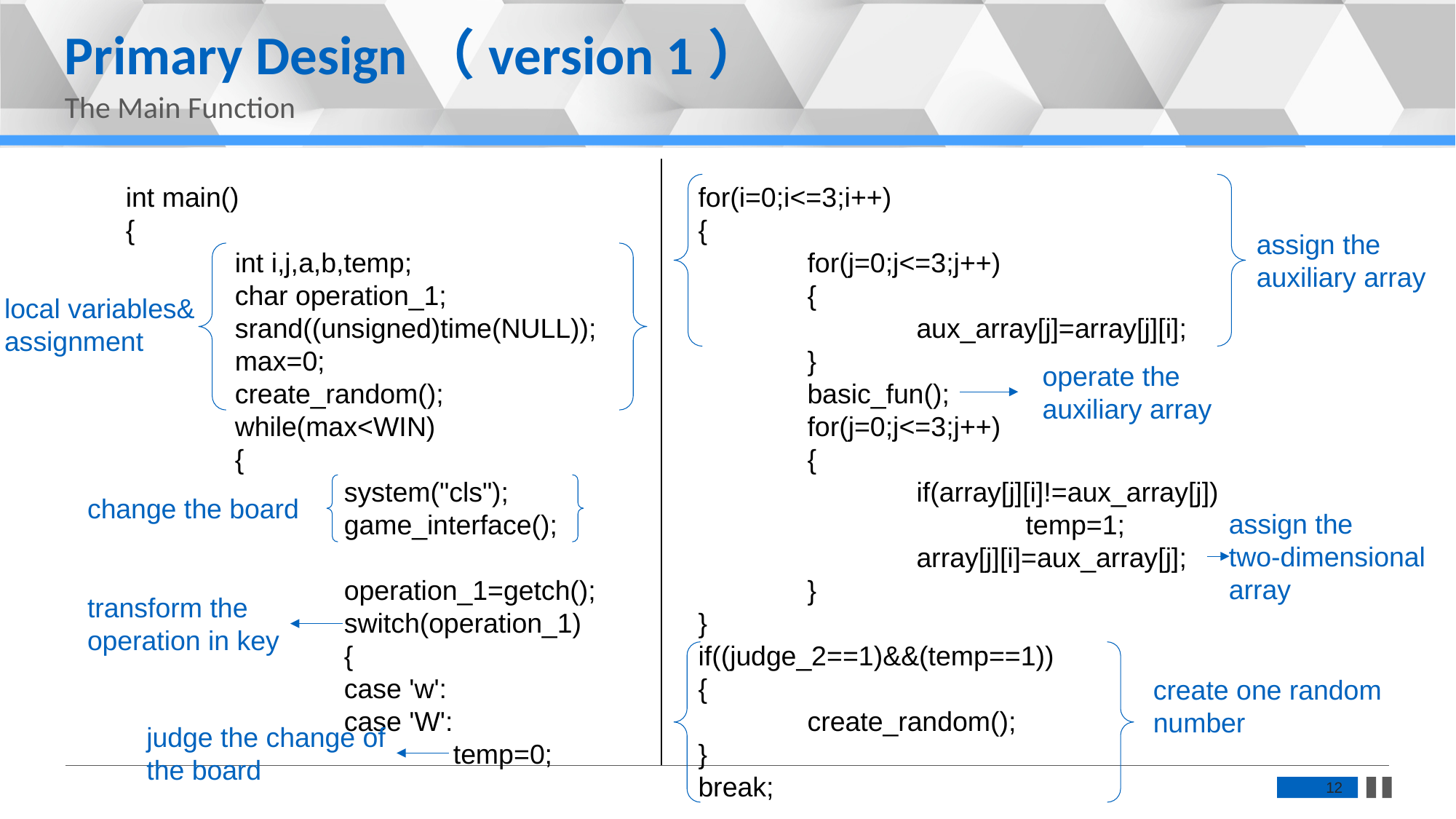

Primary Design（version 1）
The Main Function
int main()
{
	int i,j,a,b,temp;
	char operation_1;
	srand((unsigned)time(NULL));
	max=0;
	create_random();
	while(max<WIN)
	{
		system("cls");
		game_interface();

 		operation_1=getch();
		switch(operation_1)
		{
		case 'w':
		case 'W':
			temp=0;
for(i=0;i<=3;i++)
{
	for(j=0;j<=3;j++)
	{
		aux_array[j]=array[j][i];
	}
	basic_fun();
	for(j=0;j<=3;j++)
	{
		if(array[j][i]!=aux_array[j])
			temp=1;
		array[j][i]=aux_array[j];
	}
}
if((judge_2==1)&&(temp==1))
{
	create_random();
}
break;

assign the
auxiliary array

local variables& assignment
operate the
auxiliary array

change the board
assign the
two-dimensional array
transform the operation in key

create one random number
judge the change of the board
12